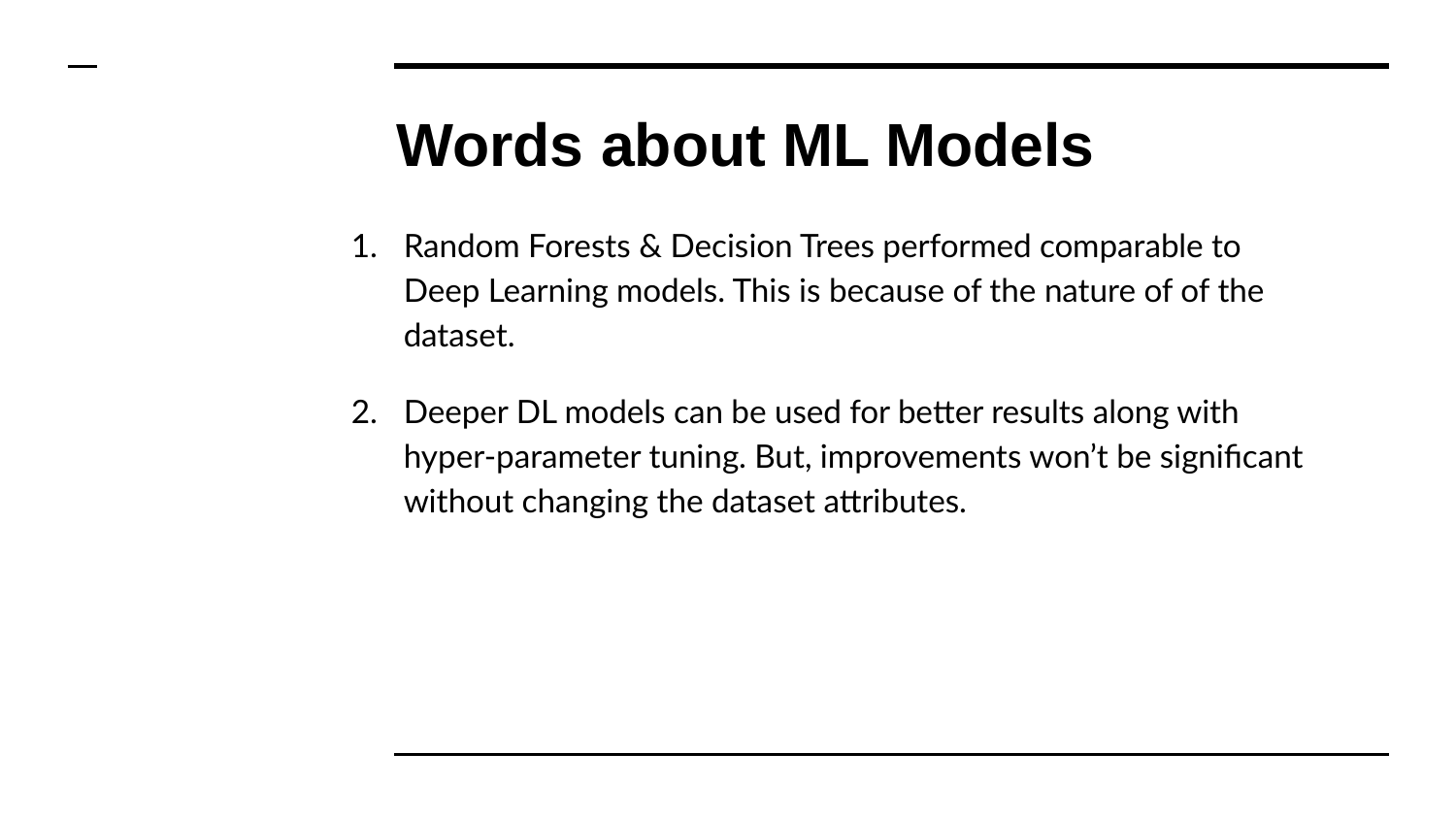

# Words about ML Models
Random Forests & Decision Trees performed comparable to Deep Learning models. This is because of the nature of of the dataset.
Deeper DL models can be used for better results along with hyper-parameter tuning. But, improvements won’t be significant without changing the dataset attributes.